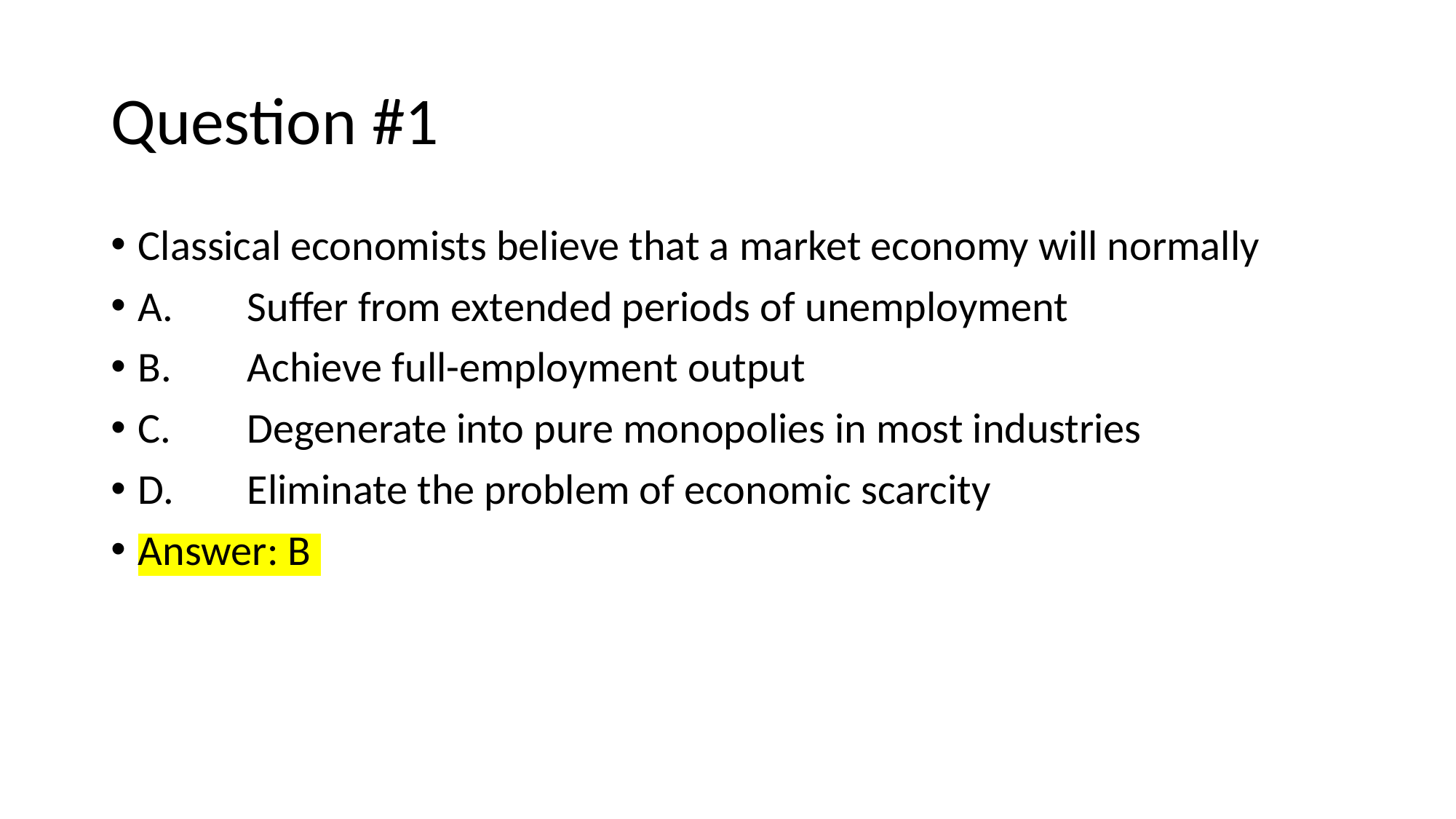

# Question #1
Classical economists believe that a market economy will normally
A.	Suffer from extended periods of unemployment
B.	Achieve full-employment output
C. 	Degenerate into pure monopolies in most industries
D.	Eliminate the problem of economic scarcity
Answer: B